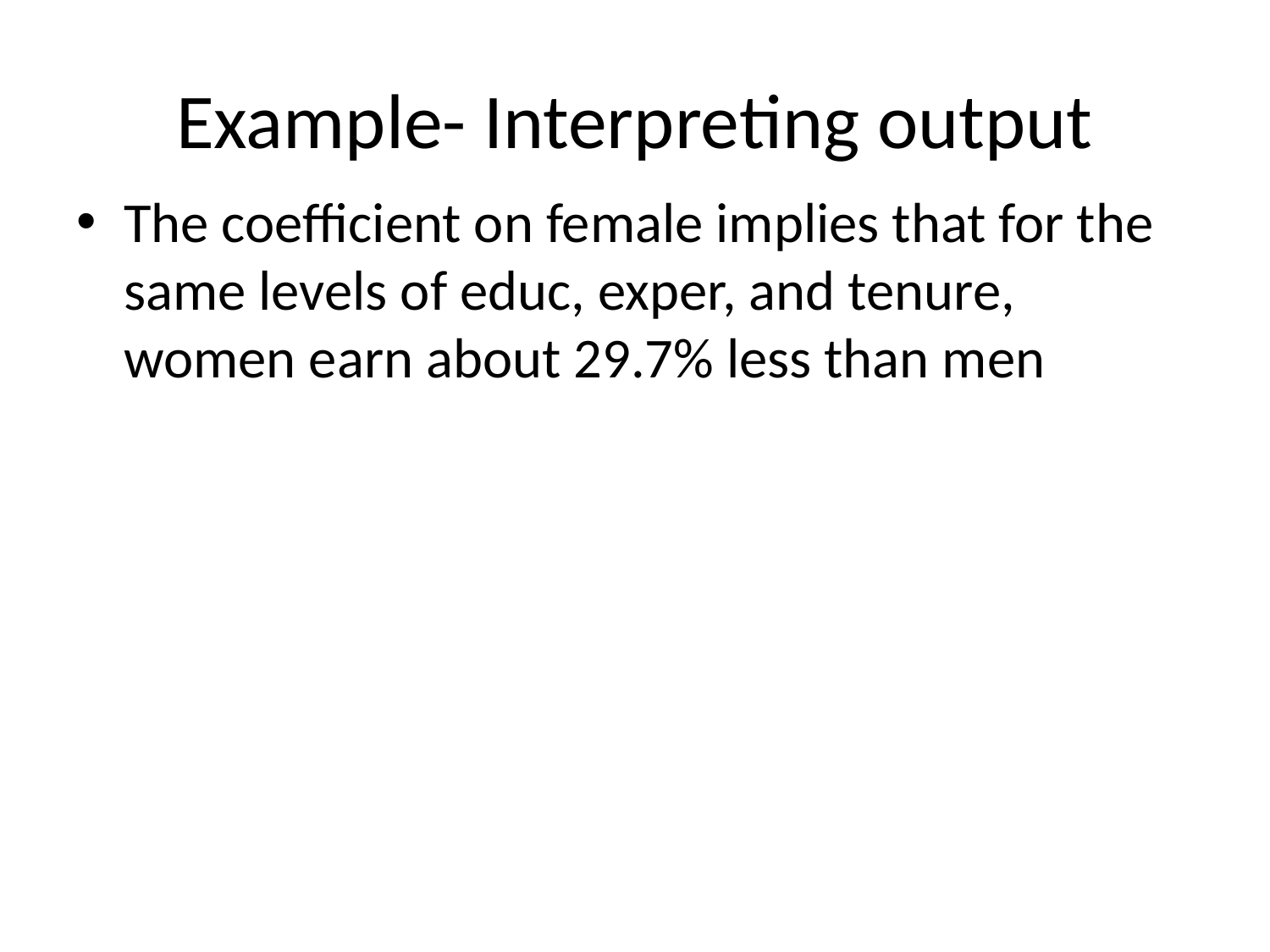

# Example- Interpreting output
The coefficient on female implies that for the same levels of educ, exper, and tenure, women earn about 29.7% less than men